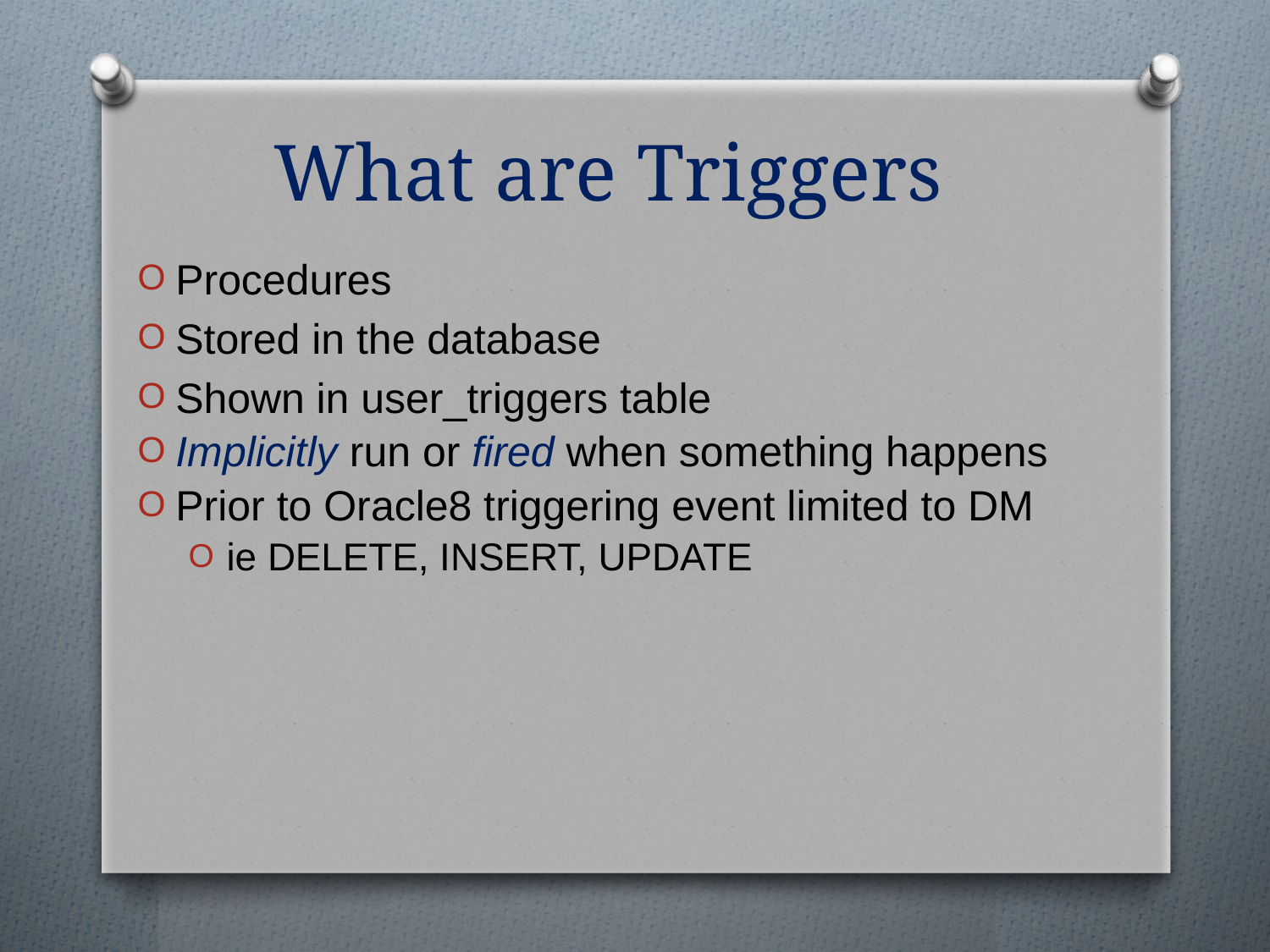

# What are Triggers
Procedures
Stored in the database
Shown in user_triggers table
Implicitly run or fired when something happens
Prior to Oracle8 triggering event limited to DM
ie DELETE, INSERT, UPDATE